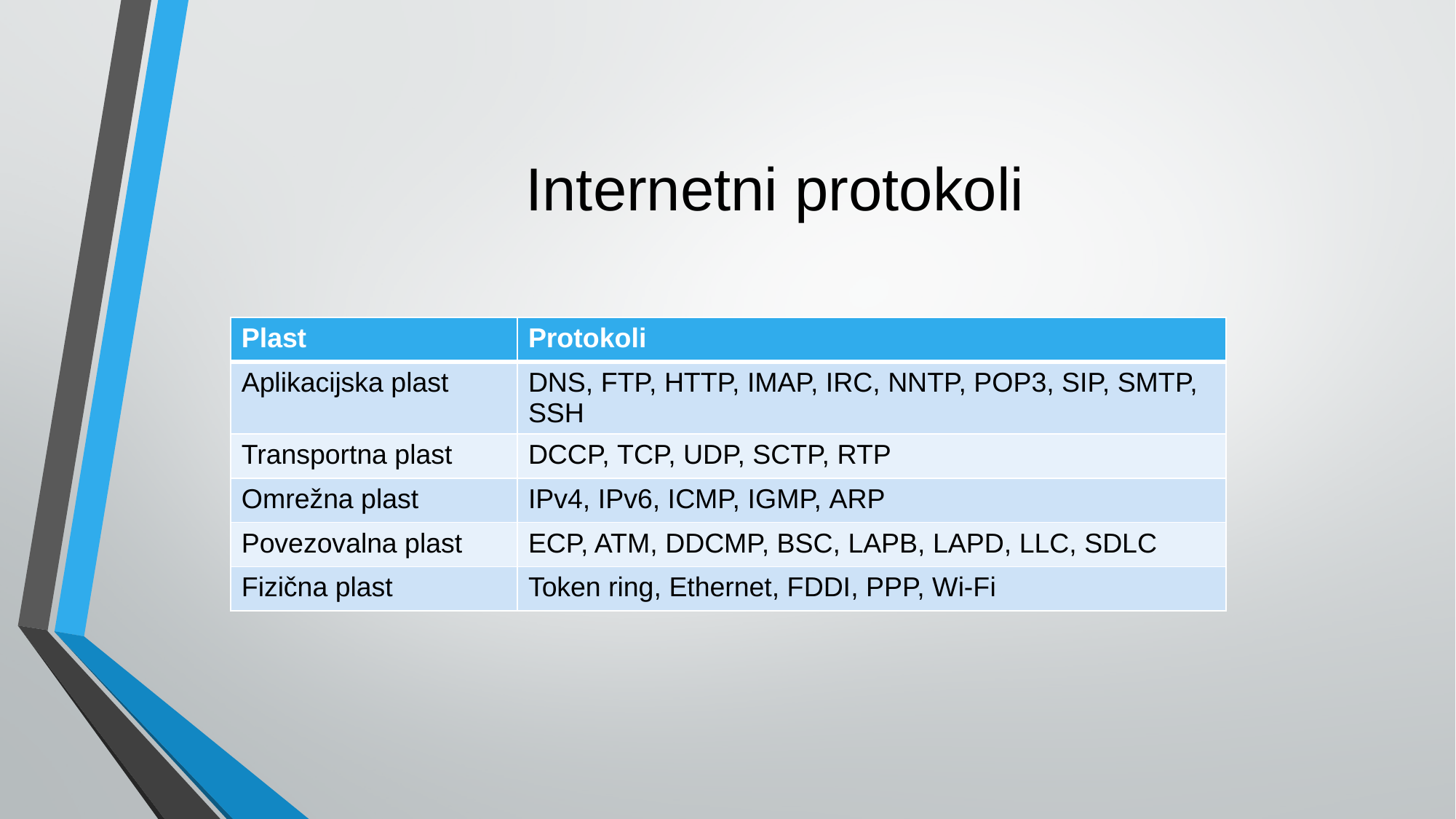

# Internetni protokoli
| Plast | Protokoli |
| --- | --- |
| Aplikacijska plast | DNS, FTP, HTTP, IMAP, IRC, NNTP, POP3, SIP, SMTP, SSH |
| Transportna plast | DCCP, TCP, UDP, SCTP, RTP |
| Omrežna plast | IPv4, IPv6, ICMP, IGMP, ARP |
| Povezovalna plast | ECP, ATM, DDCMP, BSC, LAPB, LAPD, LLC, SDLC |
| Fizična plast | Token ring, Ethernet, FDDI, PPP, Wi-Fi |